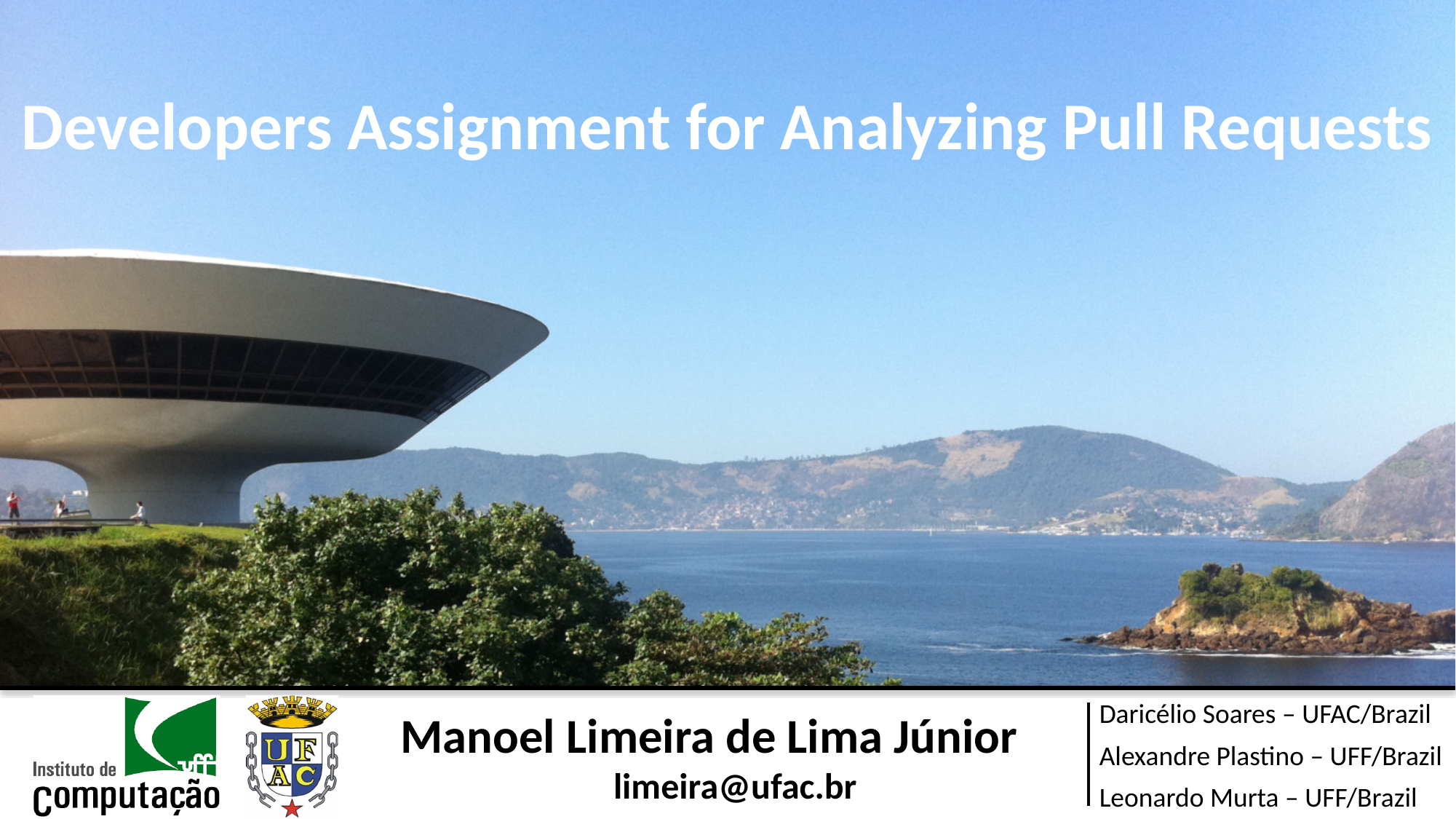

# Developers Assignment for Analyzing Pull Requests
Manoel Limeira de Lima Júnior
limeira@ufac.br
Daricélio Soares – UFAC/Brazil
Alexandre Plastino – UFF/Brazil
Leonardo Murta – UFF/Brazil